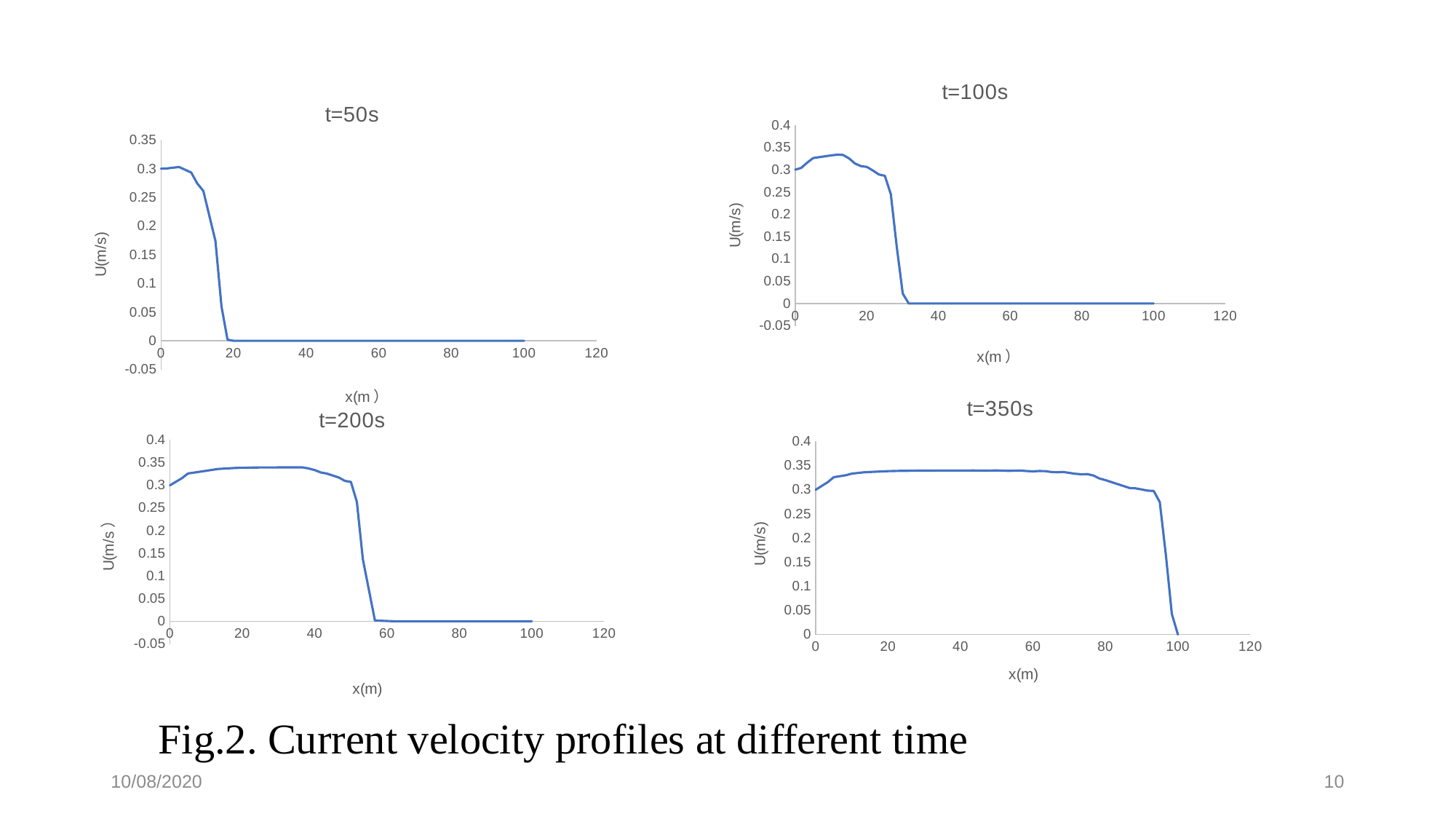

### Chart: t=100s

| Category |  |
|---|---|

### Chart: t=50s

| Category |  |
|---|---|

### Chart: t=350s

| Category |  |
|---|---|

### Chart: t=200s

| Category |  |
|---|---|
Fig.2. Current velocity profiles at different time
10/08/2020
10